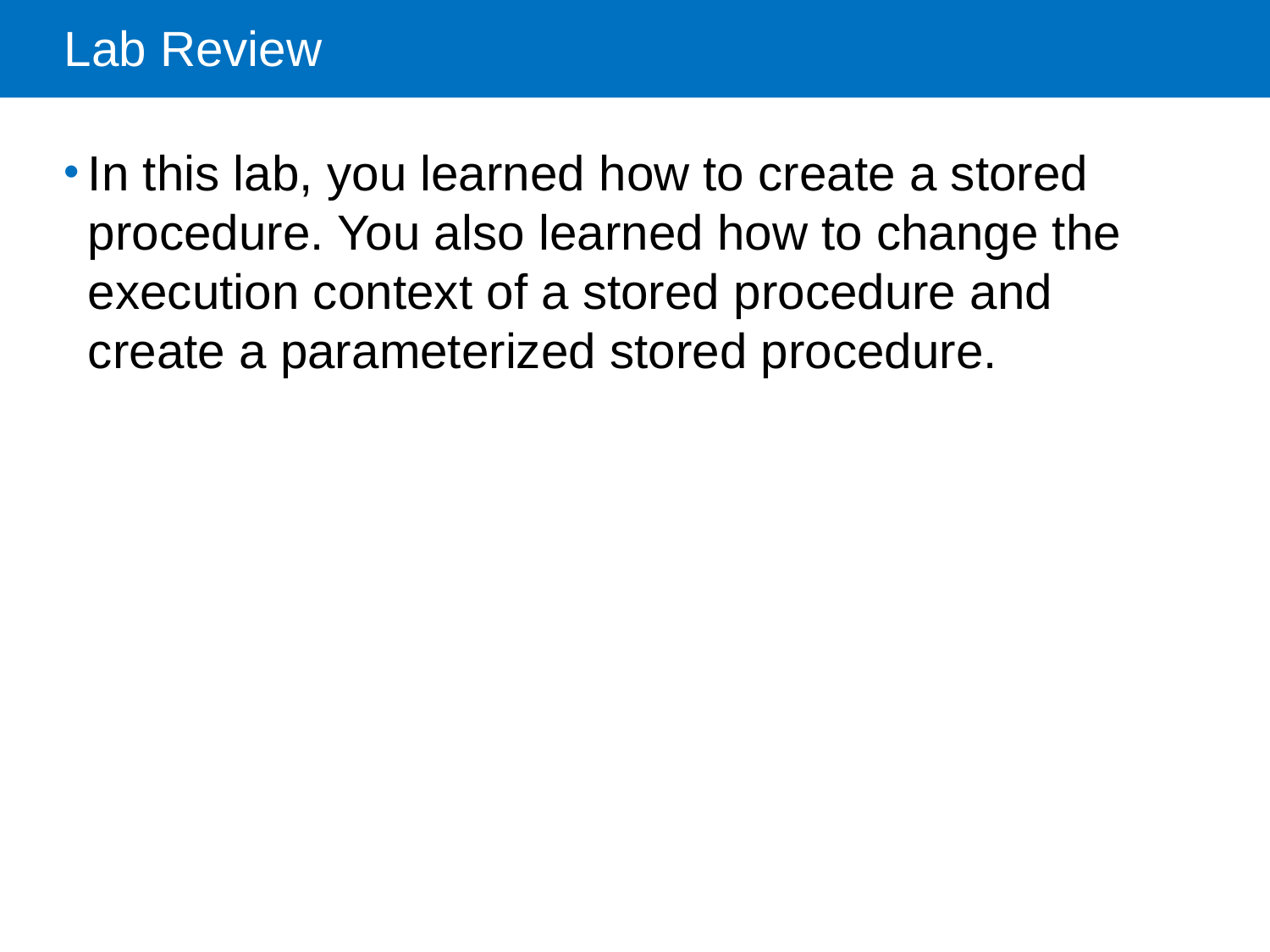

# Lab Review
In this lab, you learned how to create a stored procedure. You also learned how to change the execution context of a stored procedure and create a parameterized stored procedure.